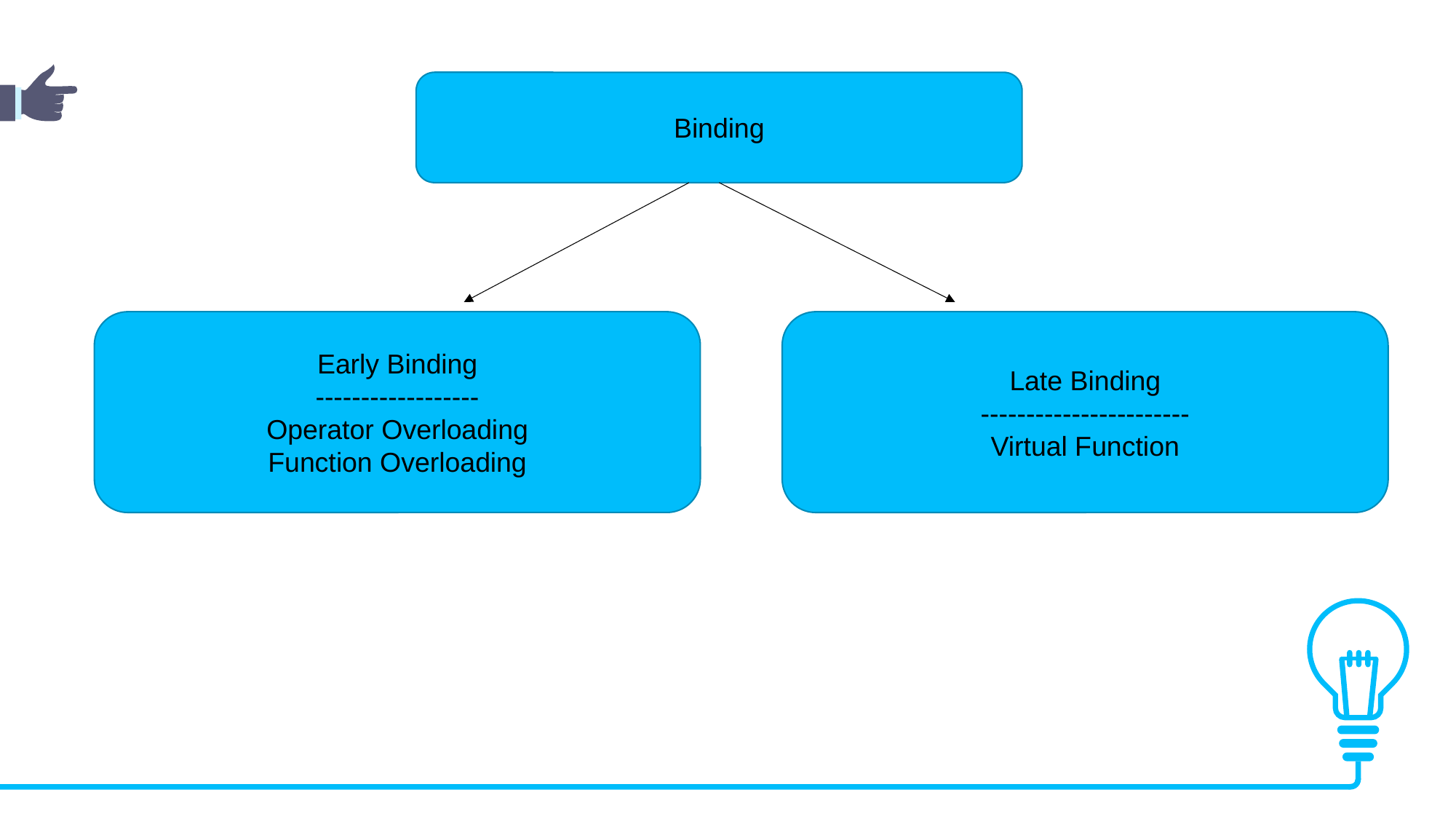

Binding
Early Binding
------------------
Operator Overloading
Function Overloading
Late Binding
-----------------------
Virtual Function